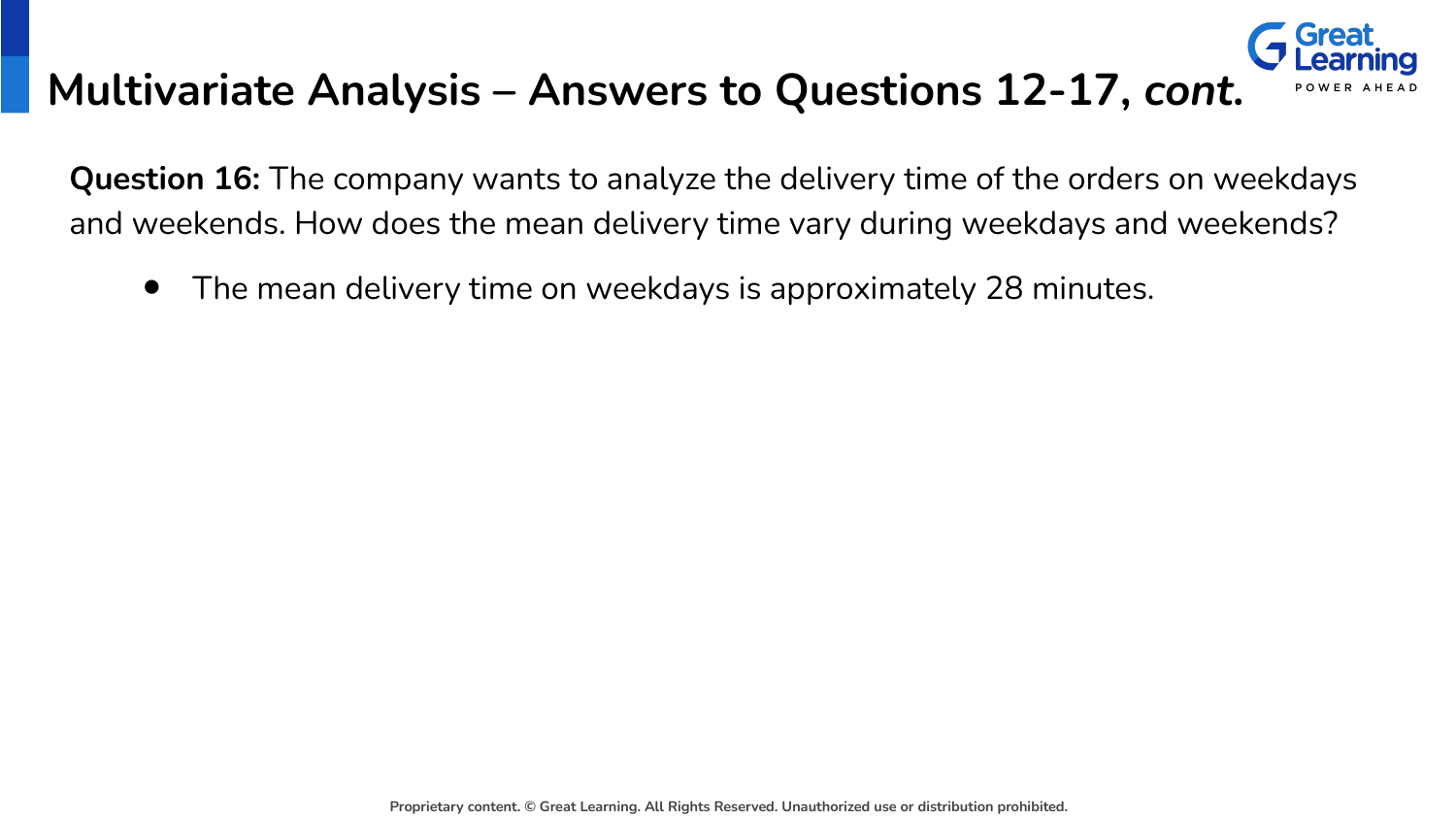

# Multivariate Analysis – Answers to Questions 12-17, cont.
Question 16: The company wants to analyze the delivery time of the orders on weekdays and weekends. How does the mean delivery time vary during weekdays and weekends?
The mean delivery time on weekdays is approximately 28 minutes.